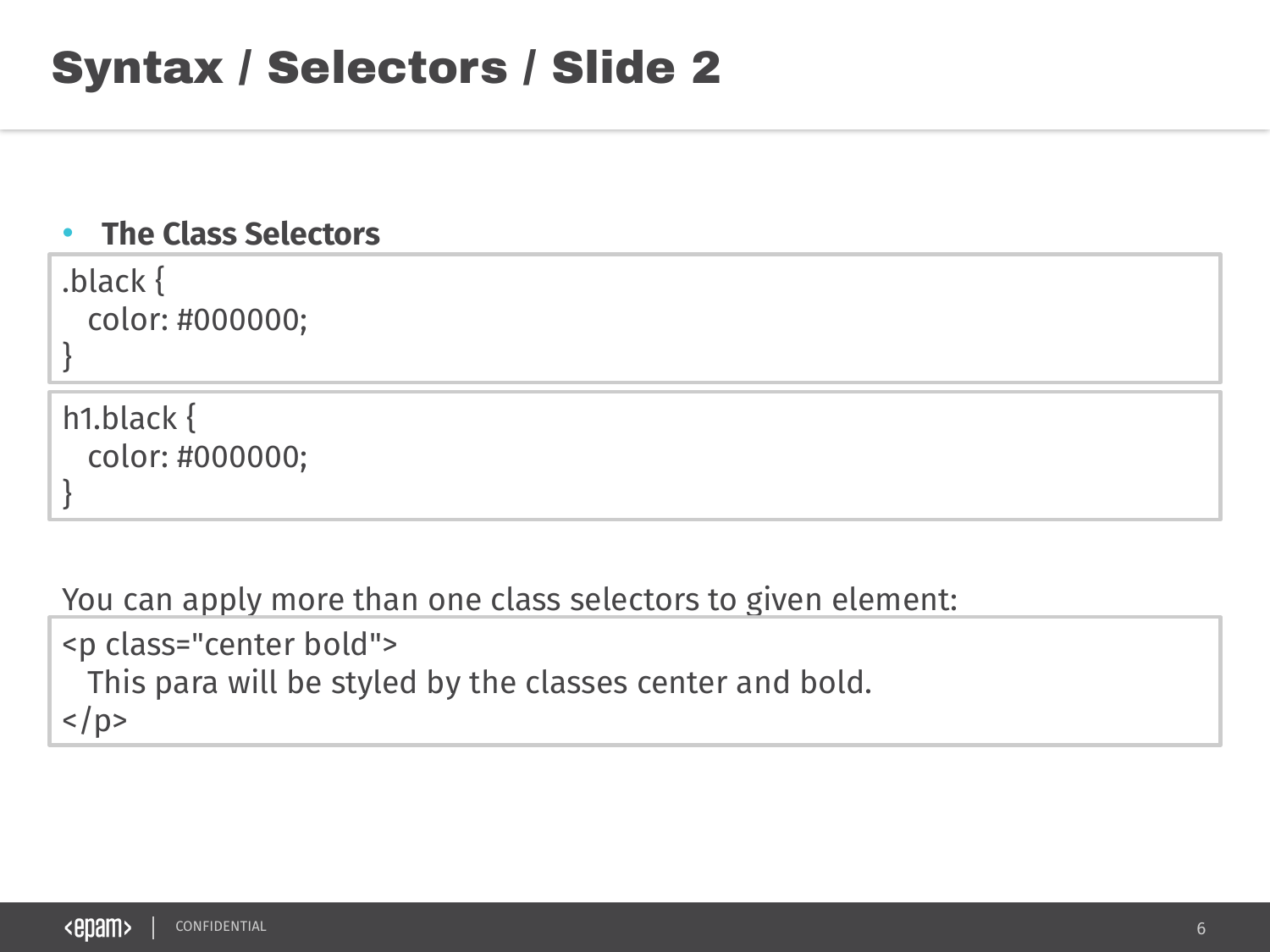

Syntax / Selectors / Slide 2
The Class Selectors

You can apply more than one class selectors to given element:
.black {
   color: #000000;
}
h1.black {
   color: #000000;
}
<p class="center bold">
   This para will be styled by the classes center and bold.
</p>